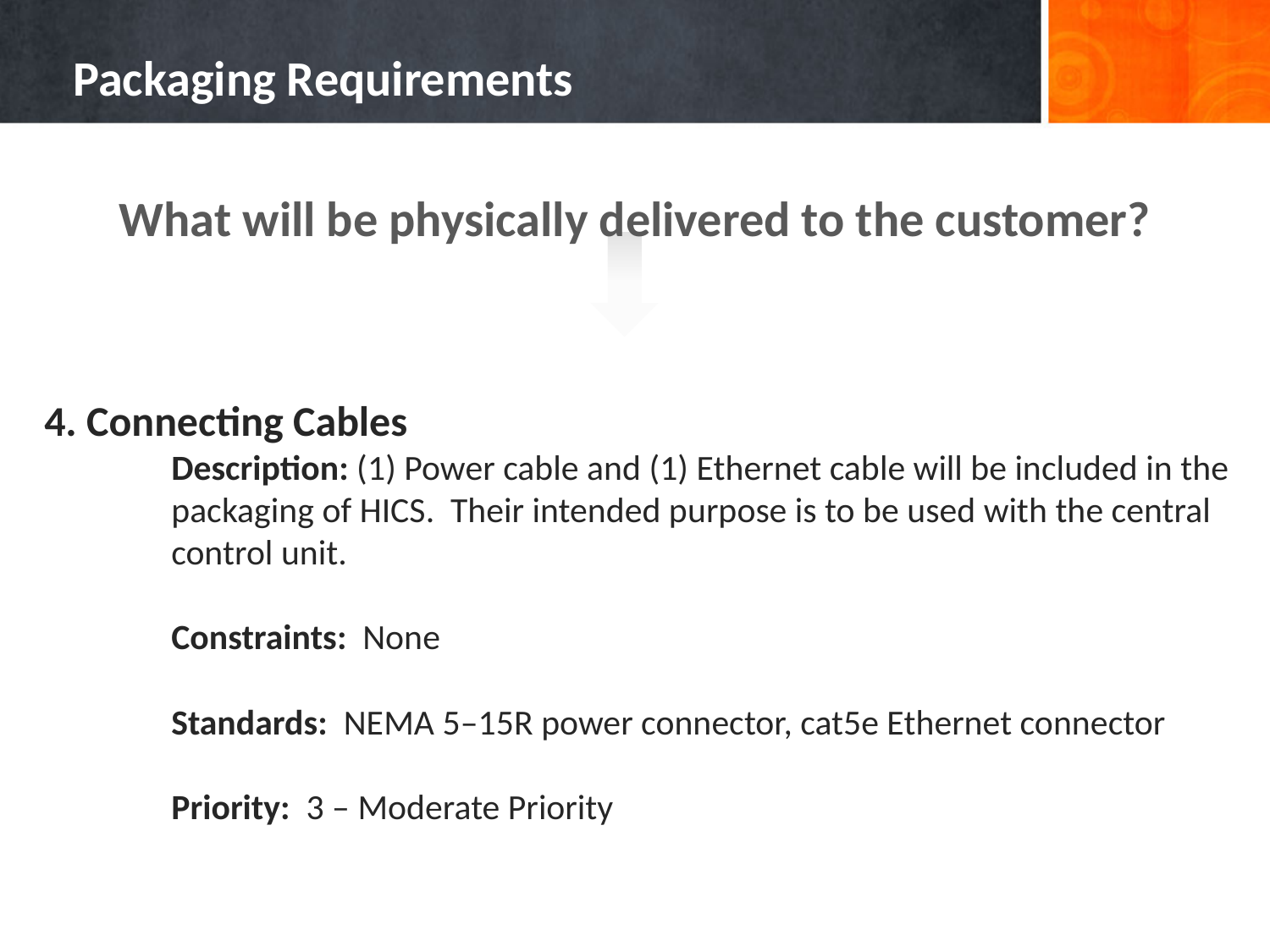

# Packaging Requirements
What will be physically delivered to the customer?

4. Connecting Cables
	Description: (1) Power cable and (1) Ethernet cable will be included in the 	packaging of HICS.  Their intended purpose is to be used with the central 	control unit.

	Constraints:  None

	Standards:  NEMA 5–15R power connector, cat5e Ethernet connector

	Priority:  3 – Moderate Priority